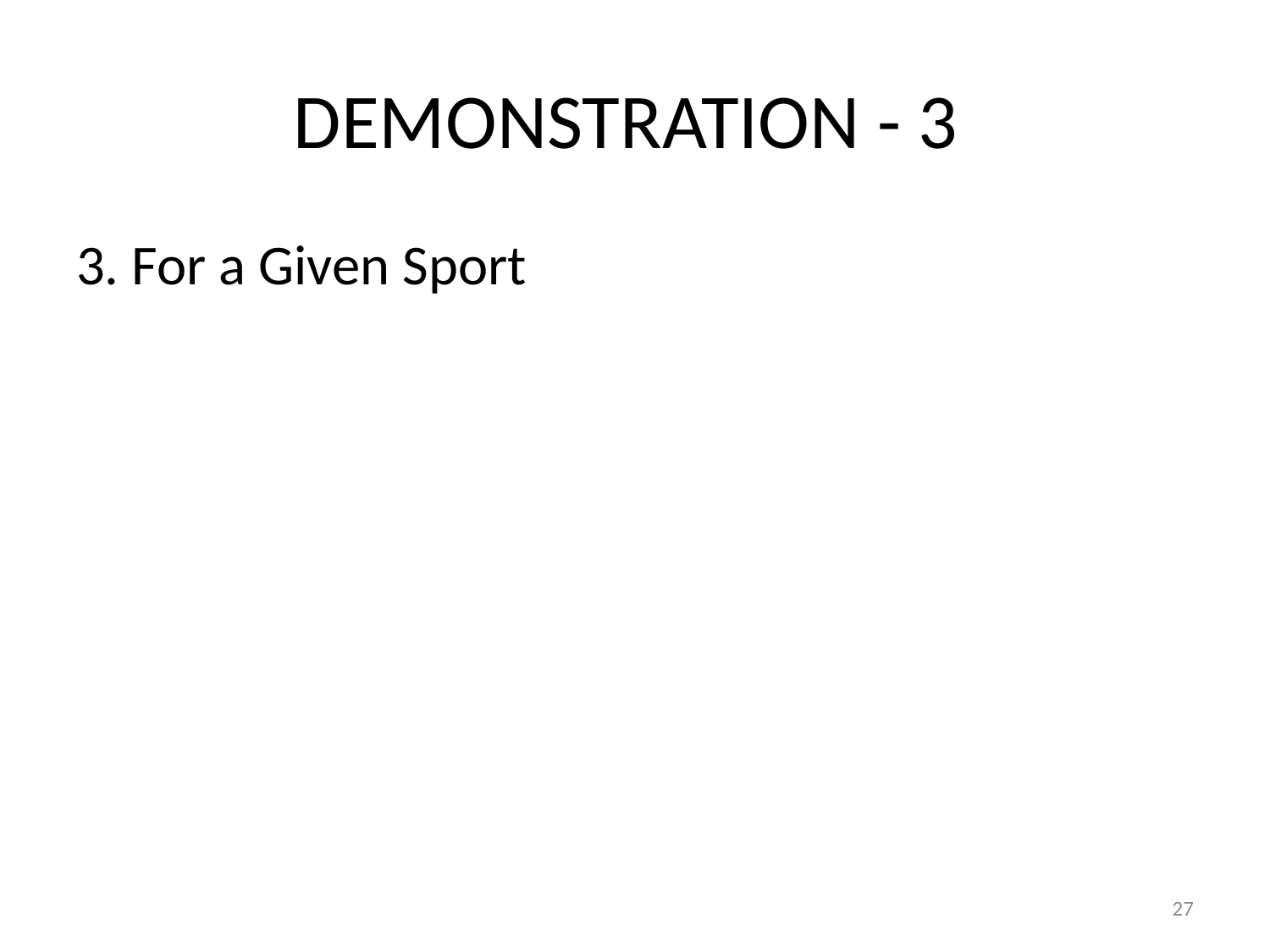

# DEMONSTRATION - 3
3. For a Given Sport

27